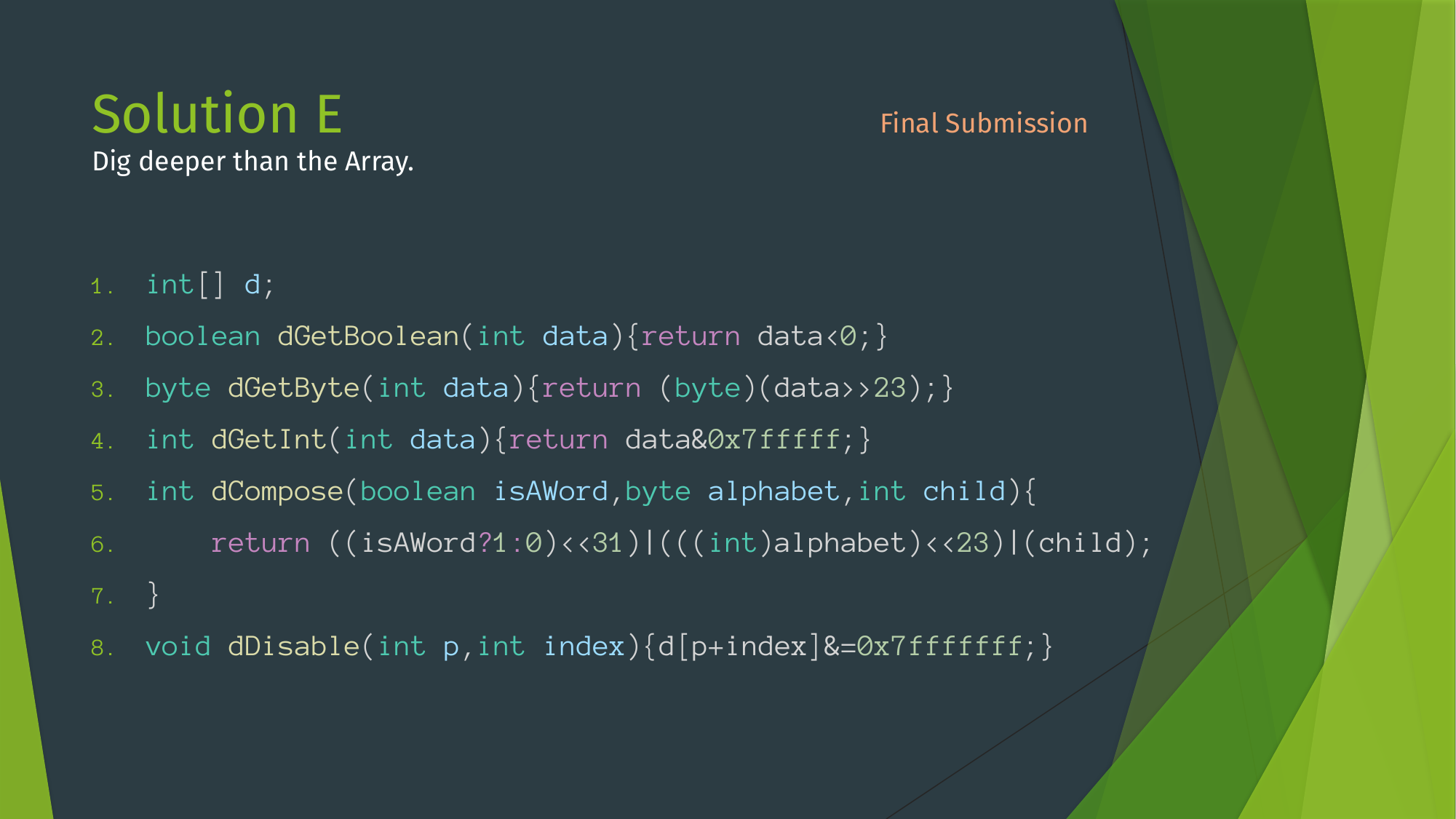

# Solution E	Final Submission Dig deeper than the Array.
int[] d;
boolean dGetBoolean(int data){return data<0;}
byte dGetByte(int data){return (byte)(data>>23);}
int dGetInt(int data){return data&0x7fffff;}
int dCompose(boolean isAWord,byte alphabet,int child){
    return ((isAWord?1:0)<<31)|(((int)alphabet)<<23)|(child);
}
void dDisable(int p,int index){d[p+index]&=0x7fffffff;}